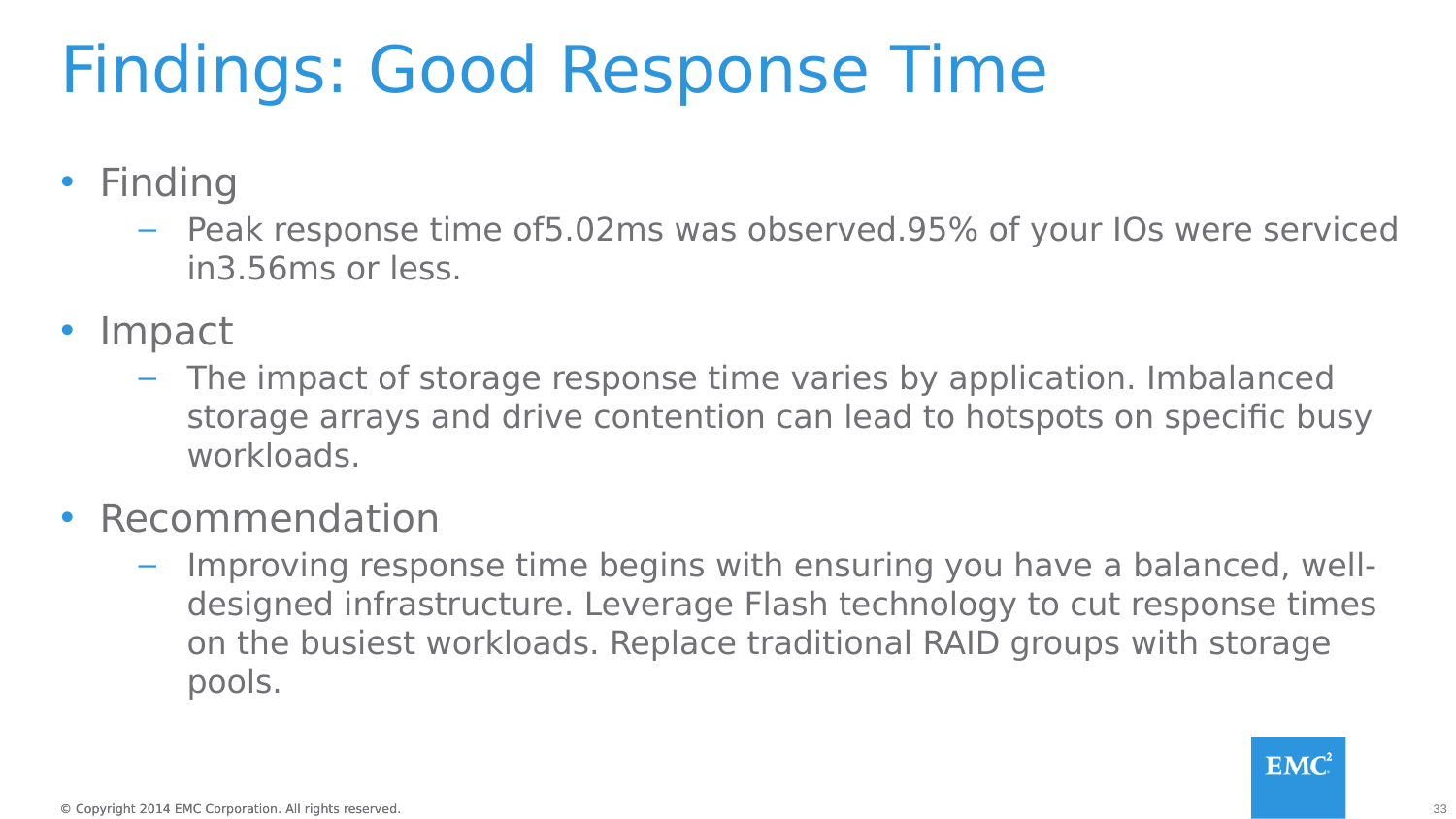

# Findings: Good Response Time
Finding
Peak response time of5.02ms was observed.95% of your IOs were serviced in3.56ms or less.
Impact
The impact of storage response time varies by application. Imbalanced storage arrays and drive contention can lead to hotspots on specific busy workloads.
Recommendation
Improving response time begins with ensuring you have a balanced, well-designed infrastructure. Leverage Flash technology to cut response times on the busiest workloads. Replace traditional RAID groups with storage pools.